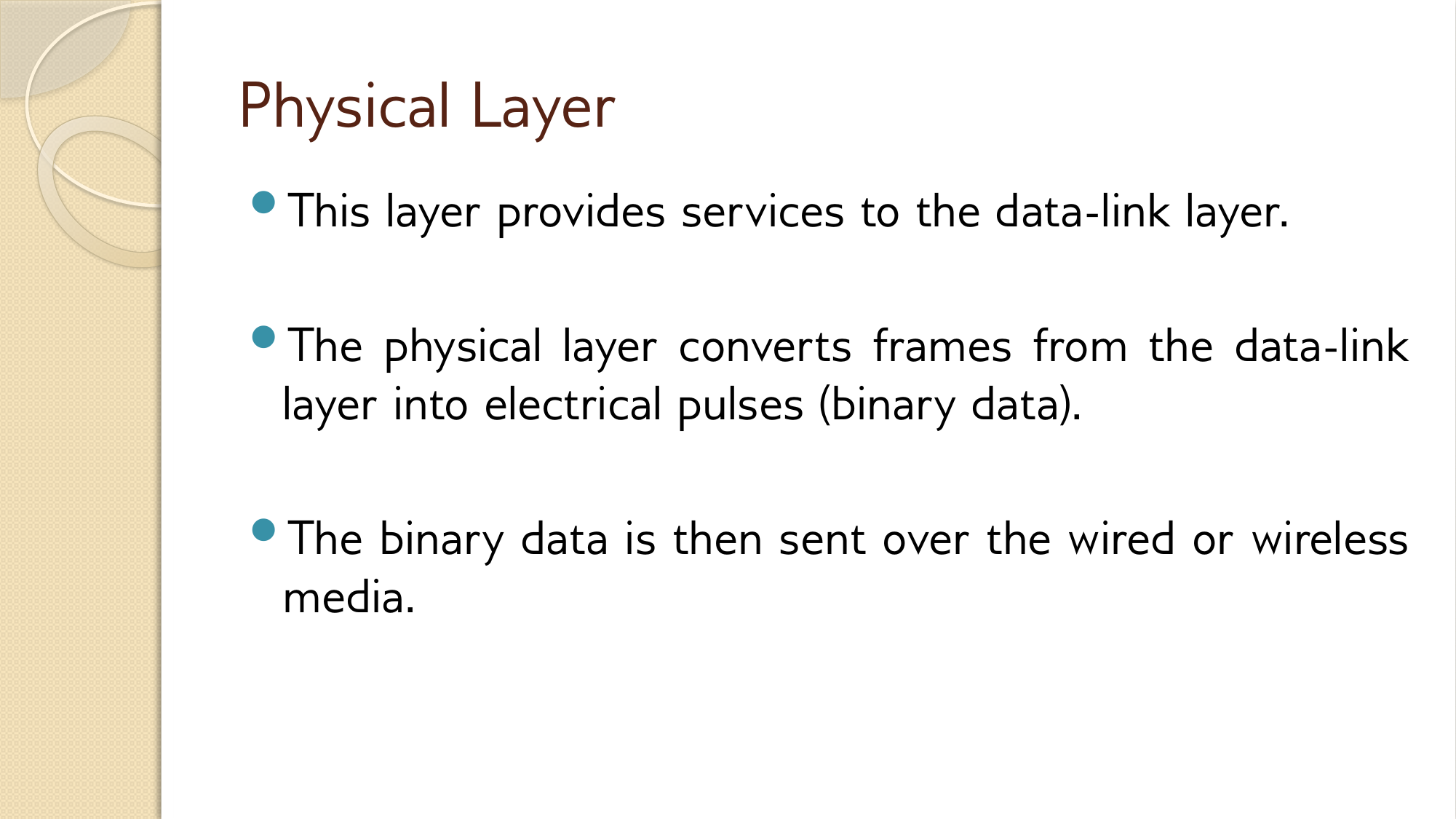

# Physical Layer
This layer provides services to the data-link layer.

The physical layer converts frames from the data-link layer into electrical pulses (binary data).

The binary data is then sent over the wired or wireless media.